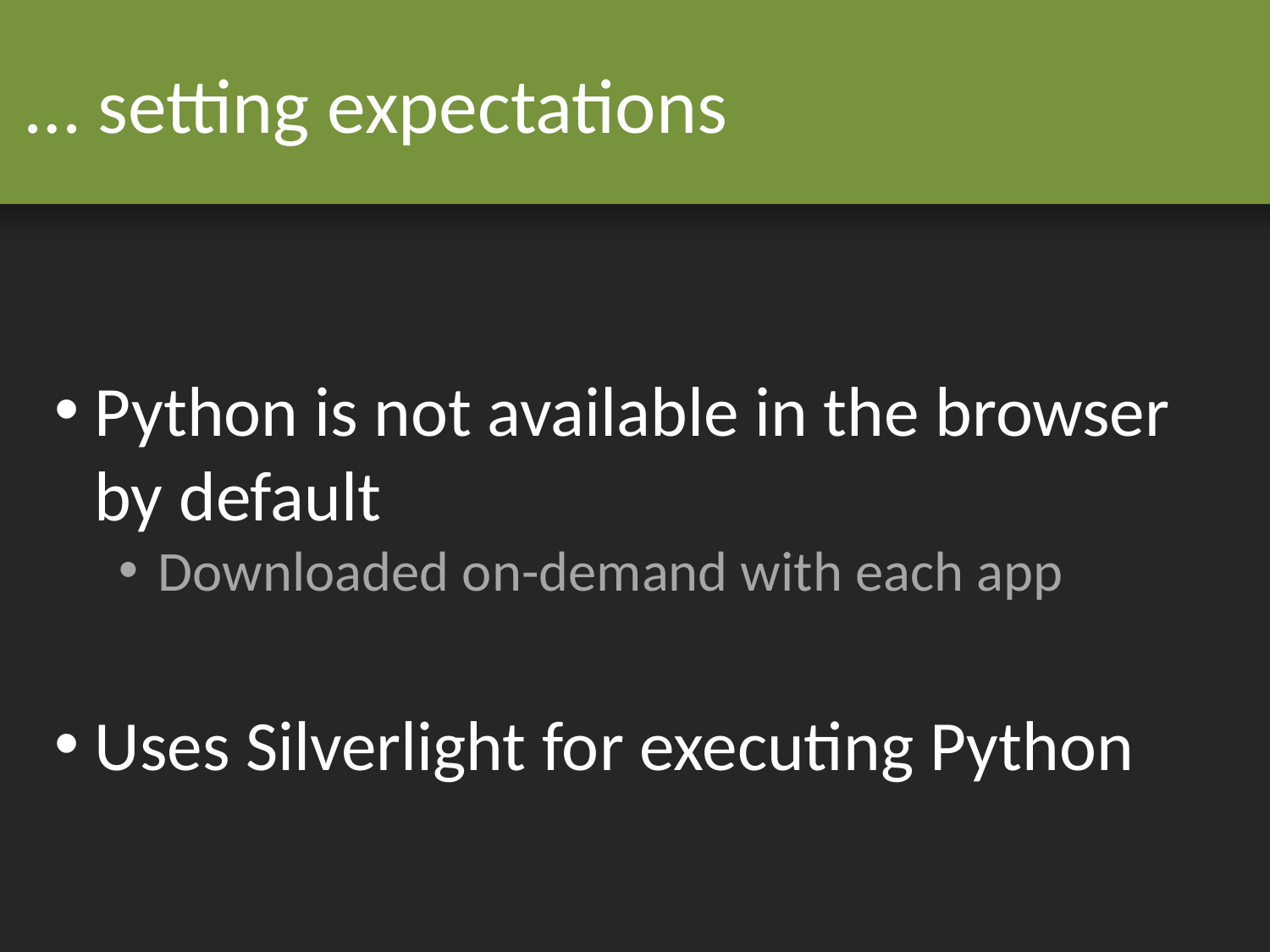

# … setting expectations
Python is not available in the browser by default
Downloaded on-demand with each app

Uses Silverlight for executing Python